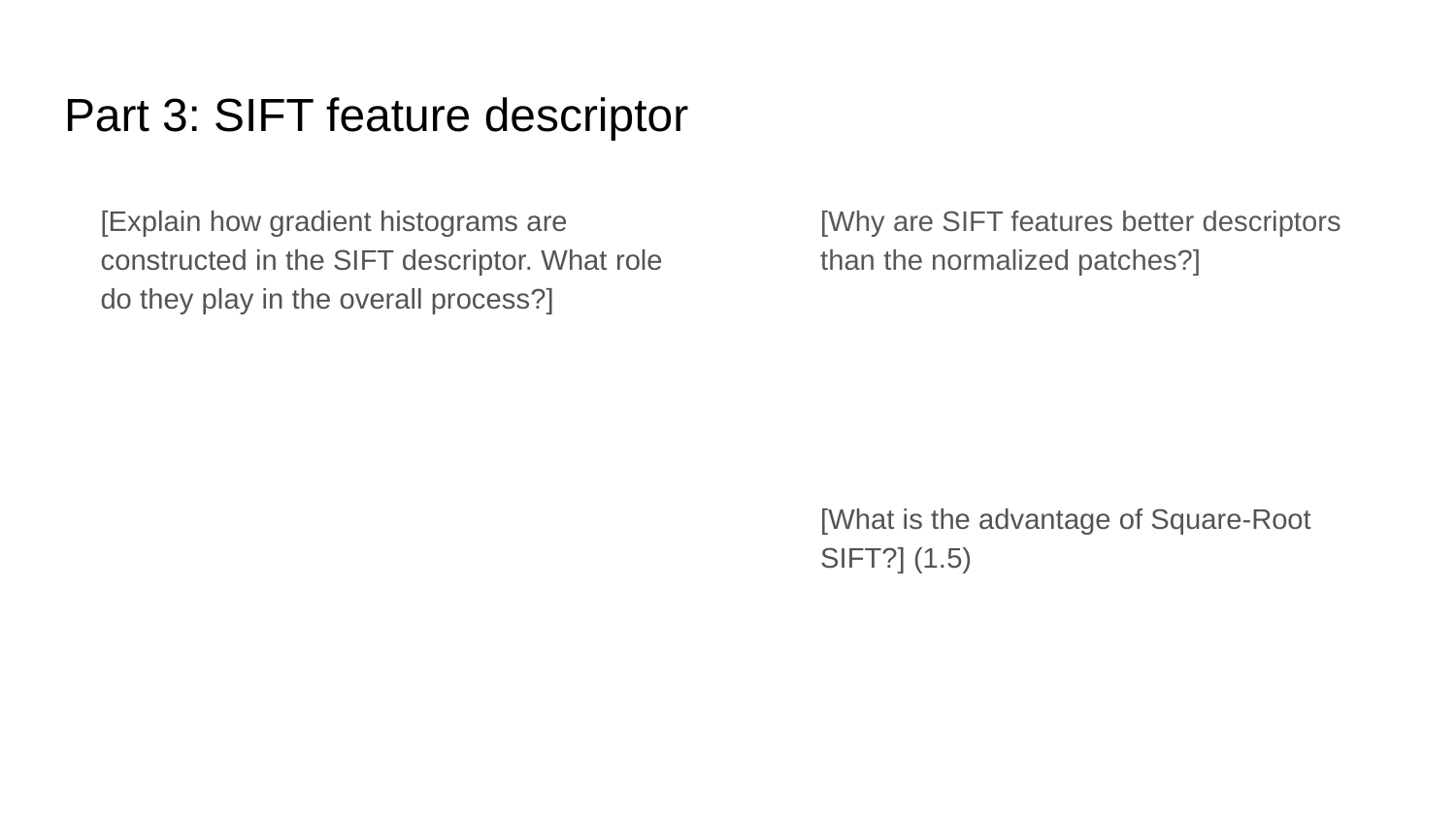

# Part 3: SIFT feature descriptor
[Explain how gradient histograms are constructed in the SIFT descriptor. What role do they play in the overall process?]
[Why are SIFT features better descriptors than the normalized patches?]
[What is the advantage of Square-Root SIFT?] (1.5)